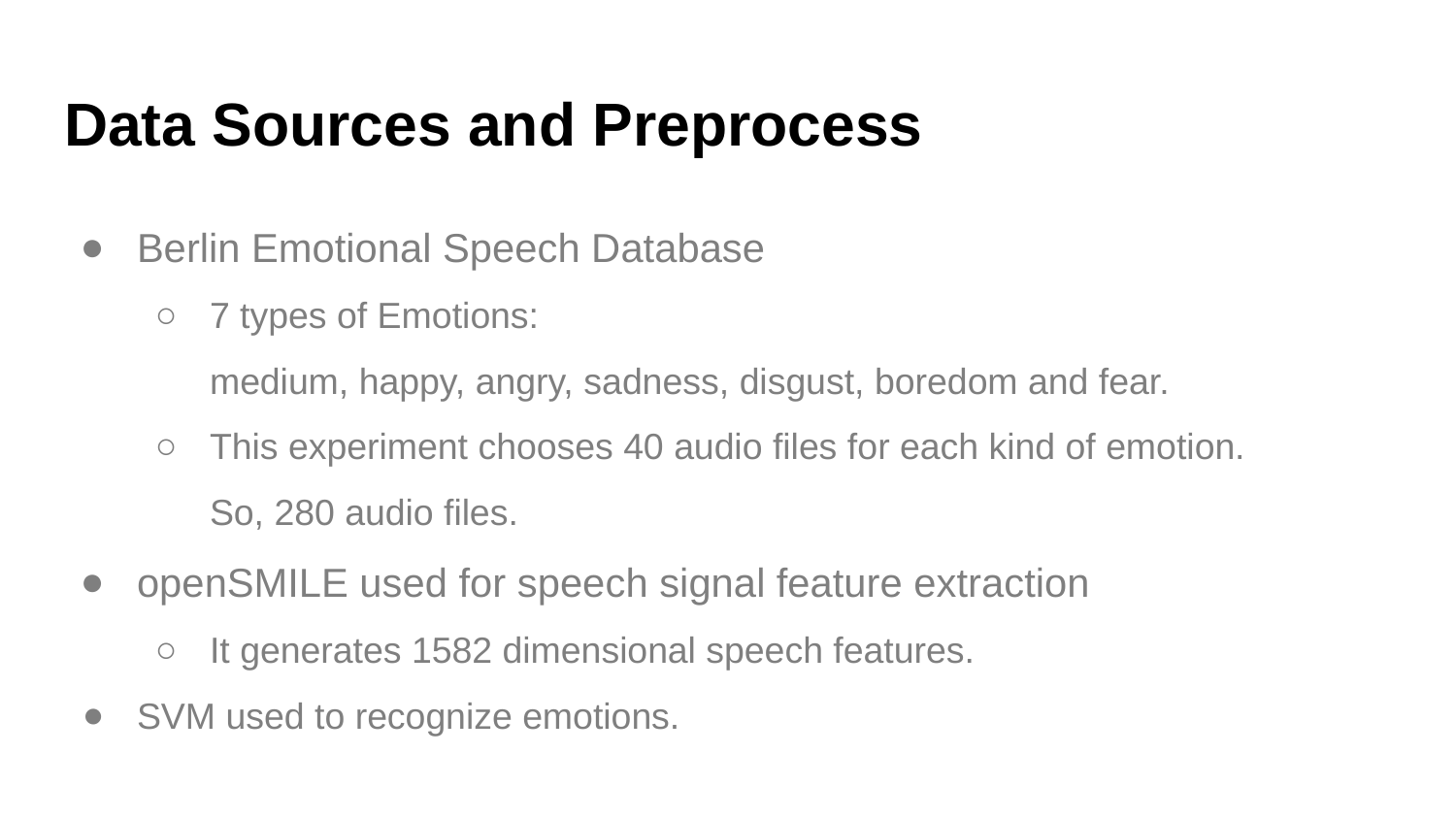

# Data Sources and Preprocess
Berlin Emotional Speech Database
7 types of Emotions:
medium, happy, angry, sadness, disgust, boredom and fear.
This experiment chooses 40 audio files for each kind of emotion.
So, 280 audio files.
openSMILE used for speech signal feature extraction
It generates 1582 dimensional speech features.
SVM used to recognize emotions.